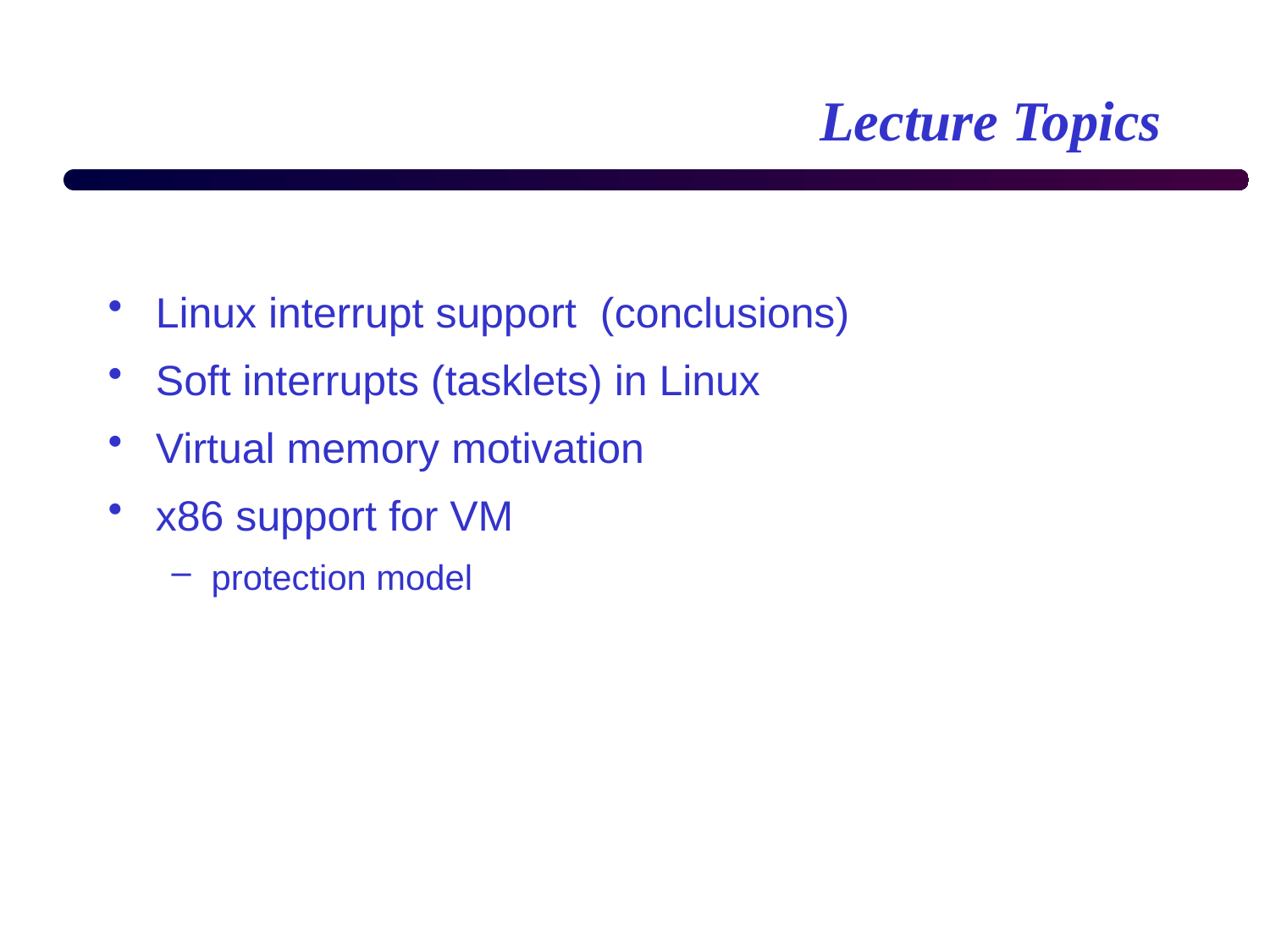

# Lecture Topics

Linux interrupt support  (conclusions)
Soft interrupts (tasklets) in Linux
Virtual memory motivation
x86 support for VM
protection model